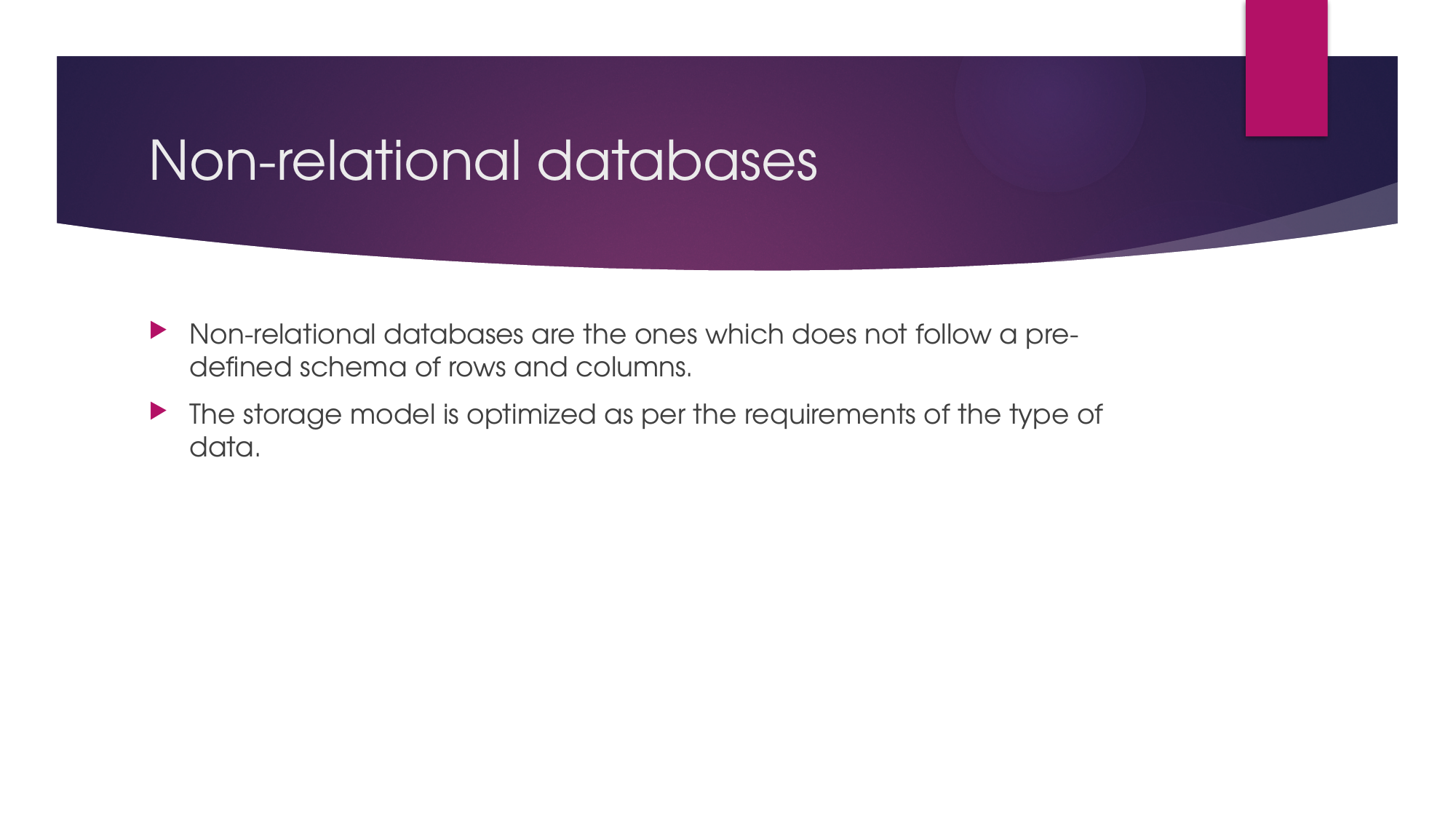

# Non-relational databases
Non-relational databases are the ones which does not follow a pre-defined schema of rows and columns.
The storage model is optimized as per the requirements of the type of data.